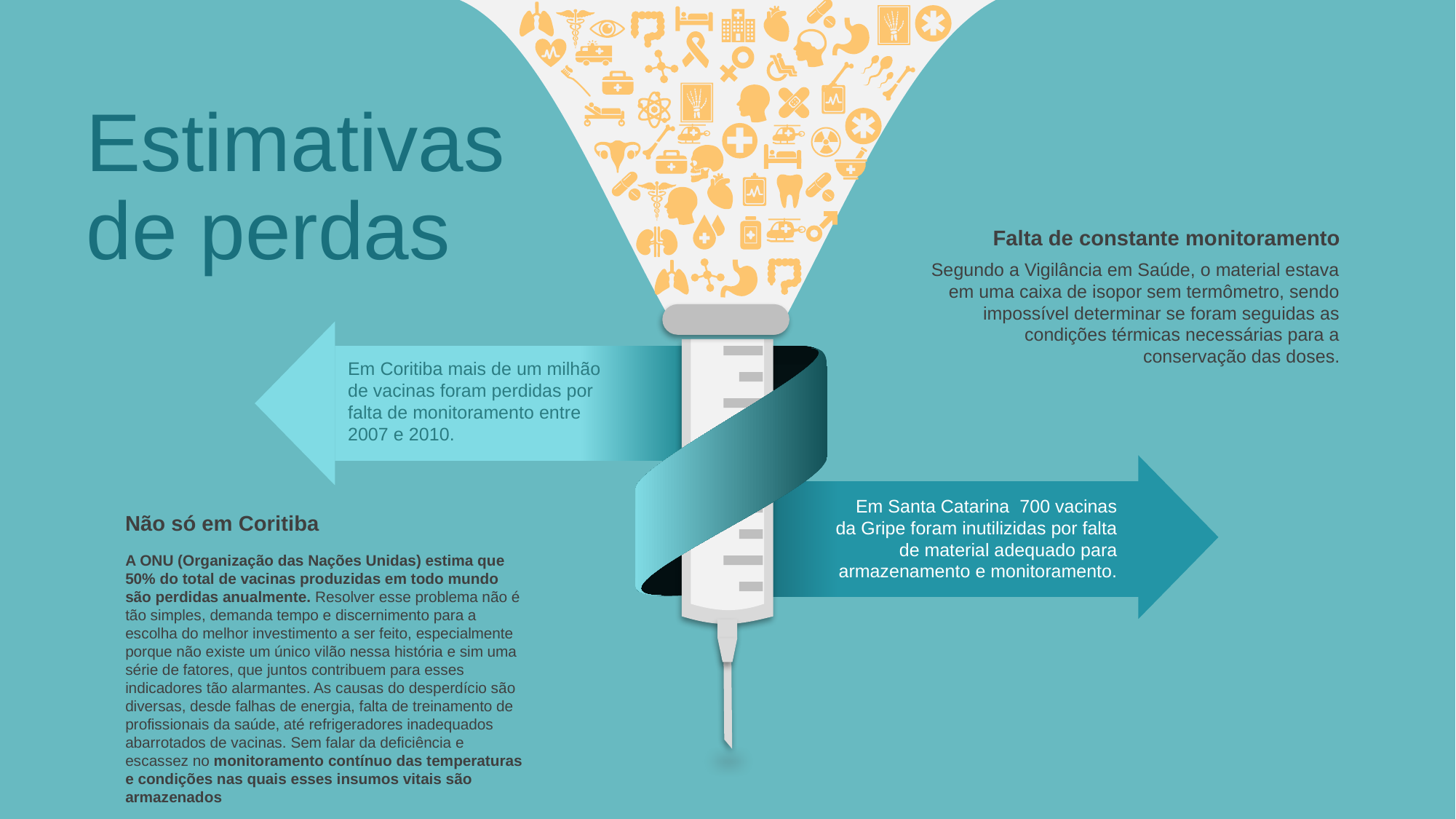

Estimativas de perdas
Falta de constante monitoramento
Segundo a Vigilância em Saúde, o material estava em uma caixa de isopor sem termômetro, sendo impossível determinar se foram seguidas as condições térmicas necessárias para a conservação das doses.

Em Coritiba mais de um milhão de vacinas foram perdidas por falta de monitoramento entre 2007 e 2010.

Em Santa Catarina  700 vacinas da Gripe foram inutilizidas por falta de material adequado para armazenamento e monitoramento.

Não só em Coritiba
A ONU (Organização das Nações Unidas) estima que 50% do total de vacinas produzidas em todo mundo são perdidas anualmente. Resolver esse problema não é tão simples, demanda tempo e discernimento para a escolha do melhor investimento a ser feito, especialmente porque não existe um único vilão nessa história e sim uma série de fatores, que juntos contribuem para esses indicadores tão alarmantes. As causas do desperdício são diversas, desde falhas de energia, falta de treinamento de profissionais da saúde, até refrigeradores inadequados abarrotados de vacinas. Sem falar da deficiência e escassez no monitoramento contínuo das temperaturas e condições nas quais esses insumos vitais são armazenados